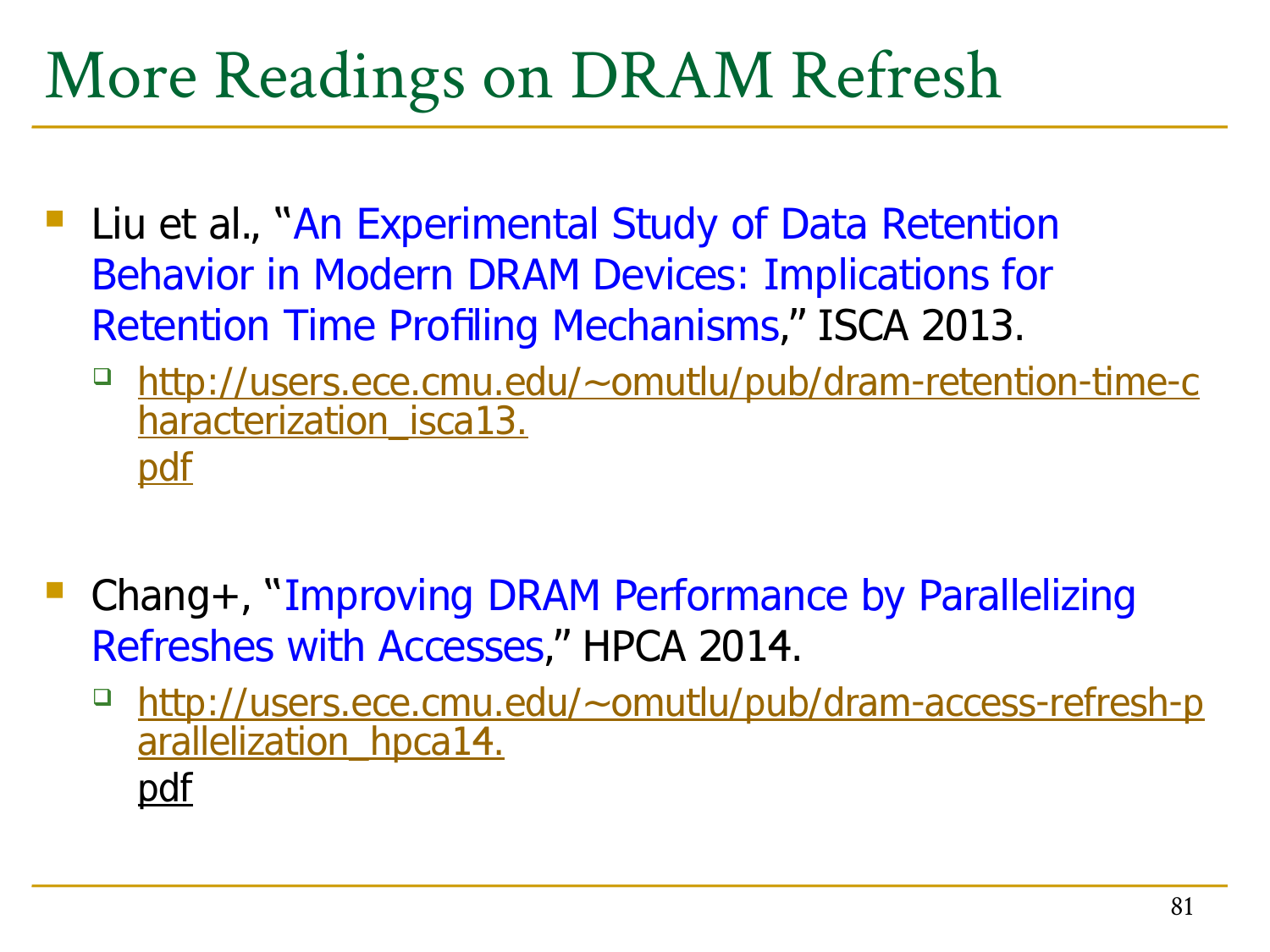

# More Readings on DRAM Refresh
Liu et al., “An Experimental Study of Data Retention Behavior in Modern DRAM Devices: Implications for Retention Time Profiling Mechanisms,” ISCA 2013.
http://users.ece.cmu.edu/~omutlu/pub/dram-retention-time-characterization_isca13.pdf

Chang+, “Improving DRAM Performance by Parallelizing Refreshes with Accesses,” HPCA 2014.
http://users.ece.cmu.edu/~omutlu/pub/dram-access-refresh-parallelization_hpca14.pdf
81